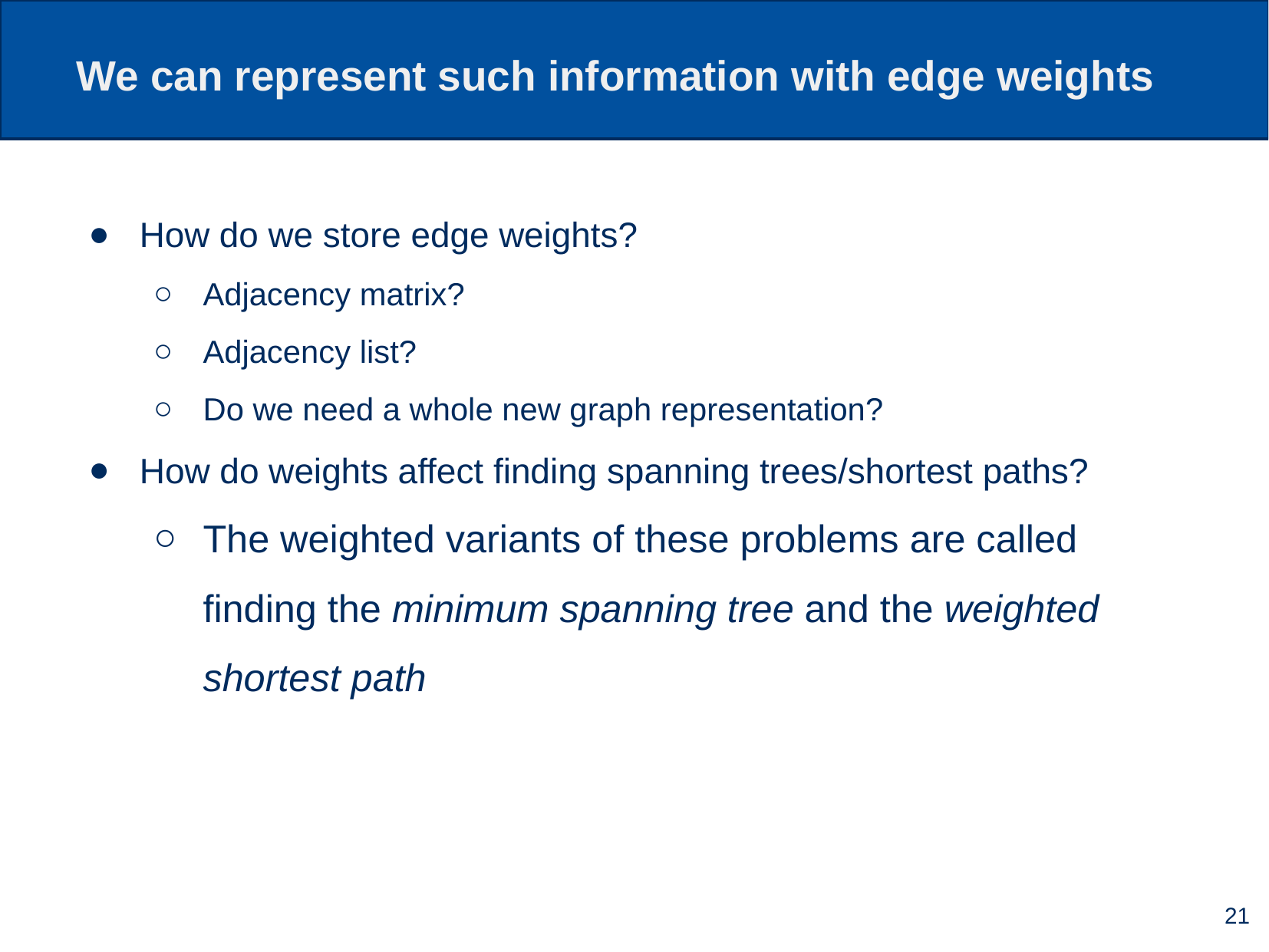

# We can represent such information with edge weights
How do we store edge weights?
Adjacency matrix?
Adjacency list?
Do we need a whole new graph representation?
How do weights affect finding spanning trees/shortest paths?
The weighted variants of these problems are called finding the minimum spanning tree and the weighted shortest path
21